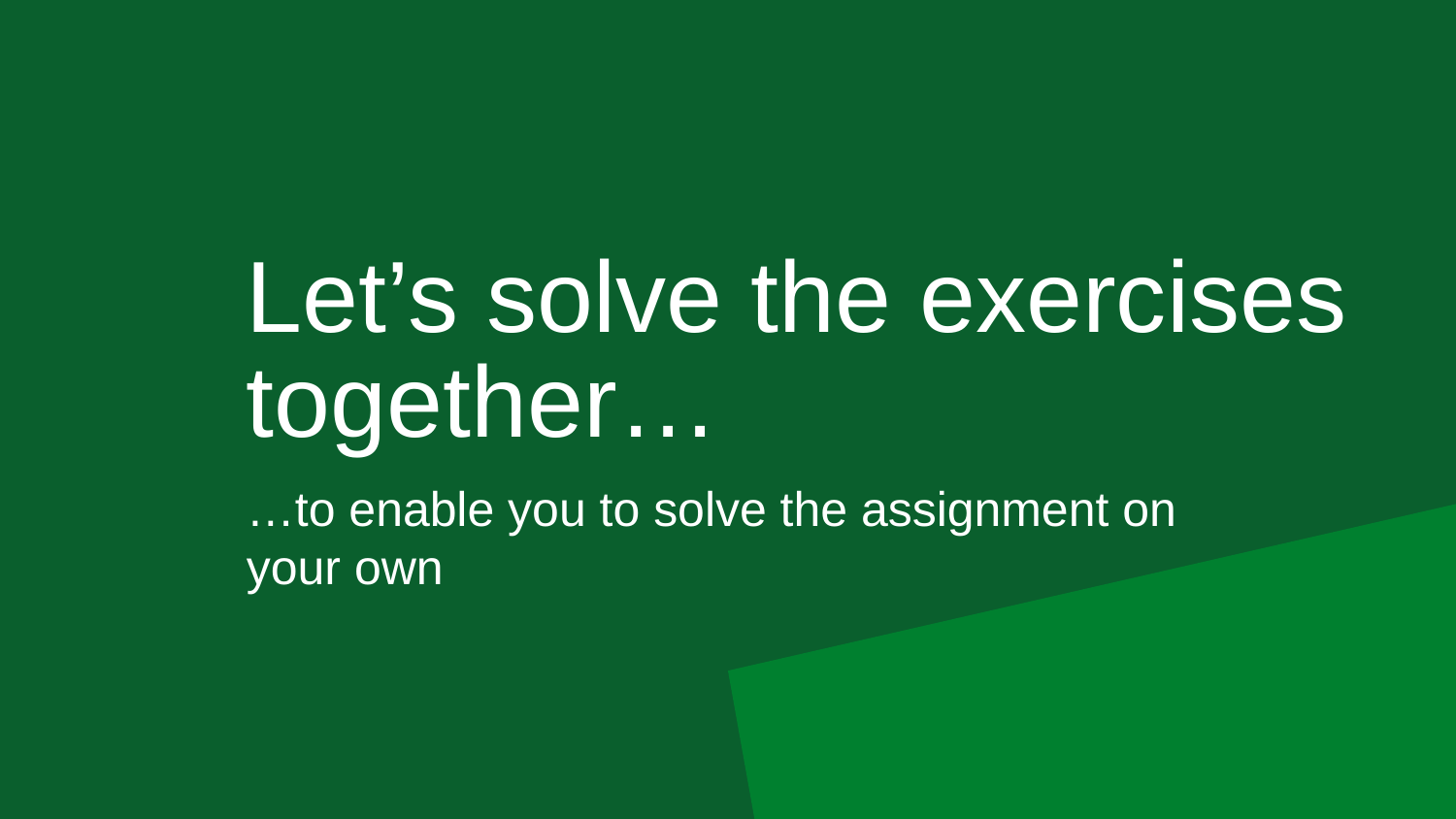

# Let’s solve the exercises together…
…to enable you to solve the assignment on your own